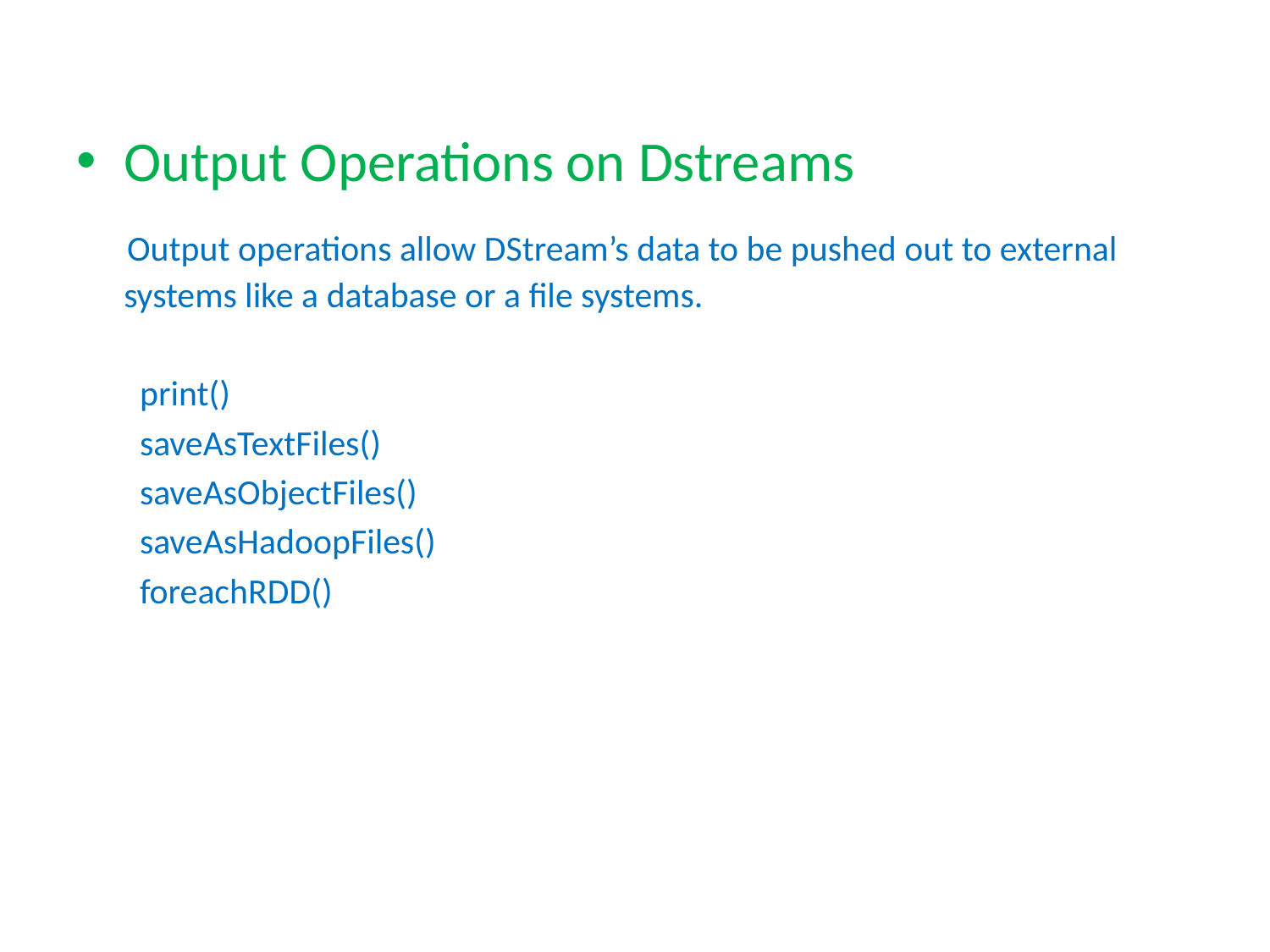

Output Operations on Dstreams
    Output operations allow DStream’s data to be pushed out to external       systems like a database or a file systems.

	  print()
saveAsTextFiles()
saveAsObjectFiles()
saveAsHadoopFiles()
foreachRDD()